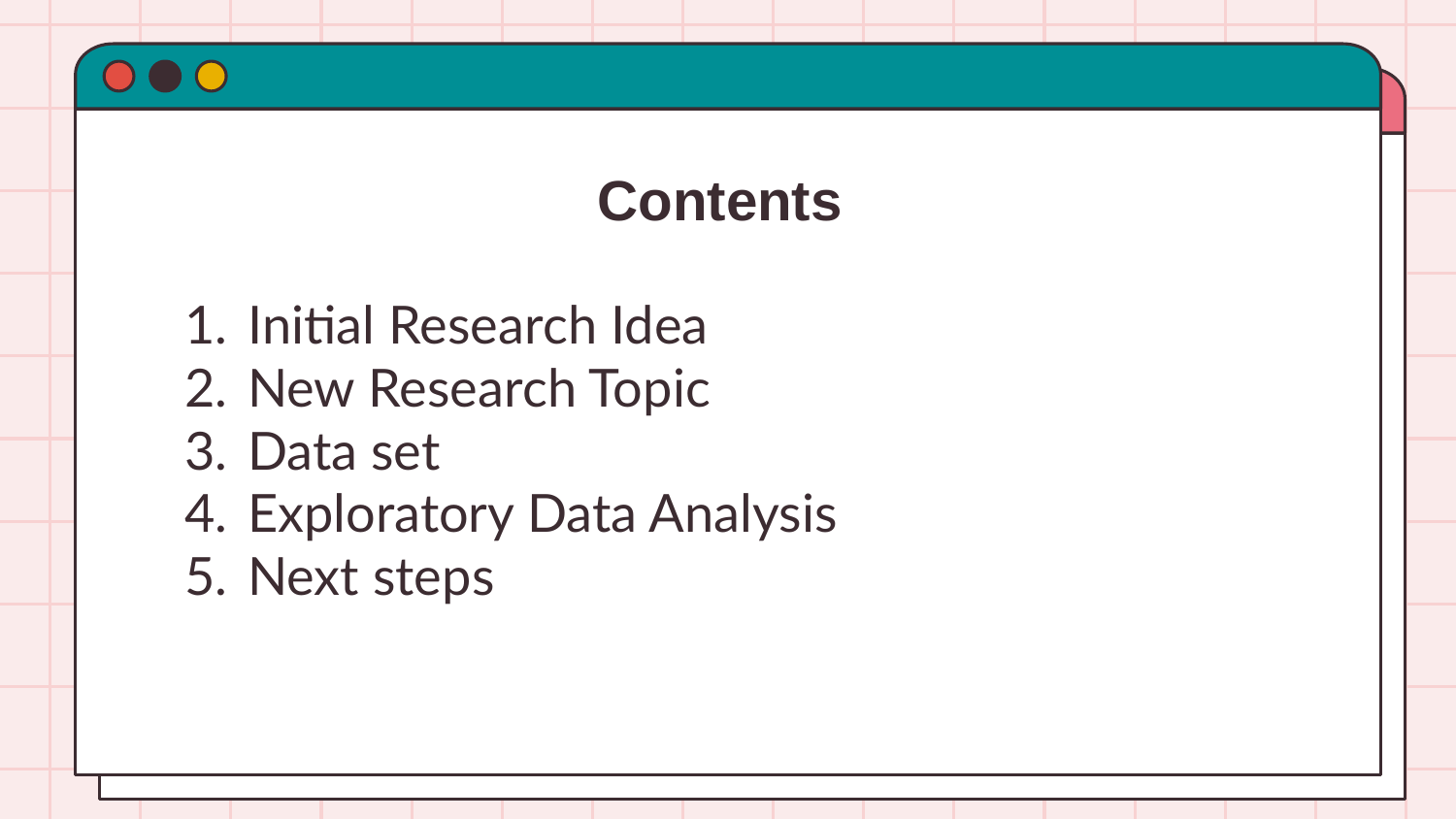

# Contents
Initial Research Idea
New Research Topic
Data set
Exploratory Data Analysis
Next steps